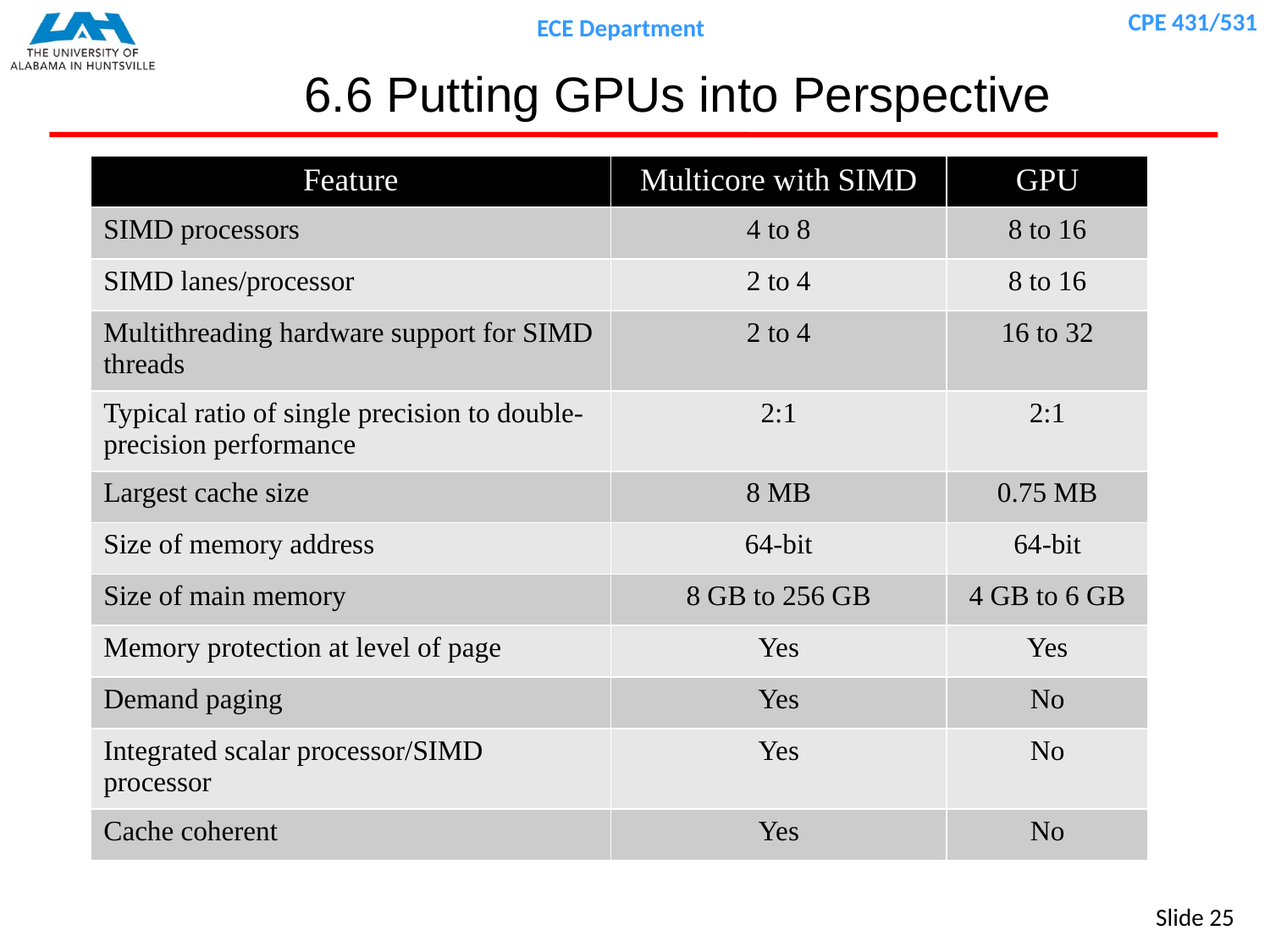

# 6.6 Putting GPUs into Perspective
| Feature | Multicore with SIMD | GPU |
| --- | --- | --- |
| SIMD processors | 4 to 8 | 8 to 16 |
| SIMD lanes/processor | 2 to 4 | 8 to 16 |
| Multithreading hardware support for SIMD threads | 2 to 4 | 16 to 32 |
| Typical ratio of single precision to double-precision performance | 2:1 | 2:1 |
| Largest cache size | 8 MB | 0.75 MB |
| Size of memory address | 64-bit | 64-bit |
| Size of main memory | 8 GB to 256 GB | 4 GB to 6 GB |
| Memory protection at level of page | Yes | Yes |
| Demand paging | Yes | No |
| Integrated scalar processor/SIMD processor | Yes | No |
| Cache coherent | Yes | No |
A major driving force for improving graphics processing was the _______ _______, a different ____________ _________ than the one for CPUs.
GPUs are ___________ that __________ a CPU, they don’t have to do ___________.
The programming __________ to GPUs are high-level __________ _____________ interfaces (APIs), such as OpenGL, coupled with high-level graphics _______ _________. Freedom from backward binary ___________ ____________ leads to _____ _________.
Graphics processing involves drawing _________ and rendering ______.
_________ and ___________ can be done ___________, data-level parallelism.
GPUs do not rely on _________ caches, they rely on having enough _______ to ____ memory latency.
GPUs rely on extensive parallelism to obtain high performance, implementing many _________ __________ and many _________ ________.
The GPU main memory is oriented towards ________ rather than _______.